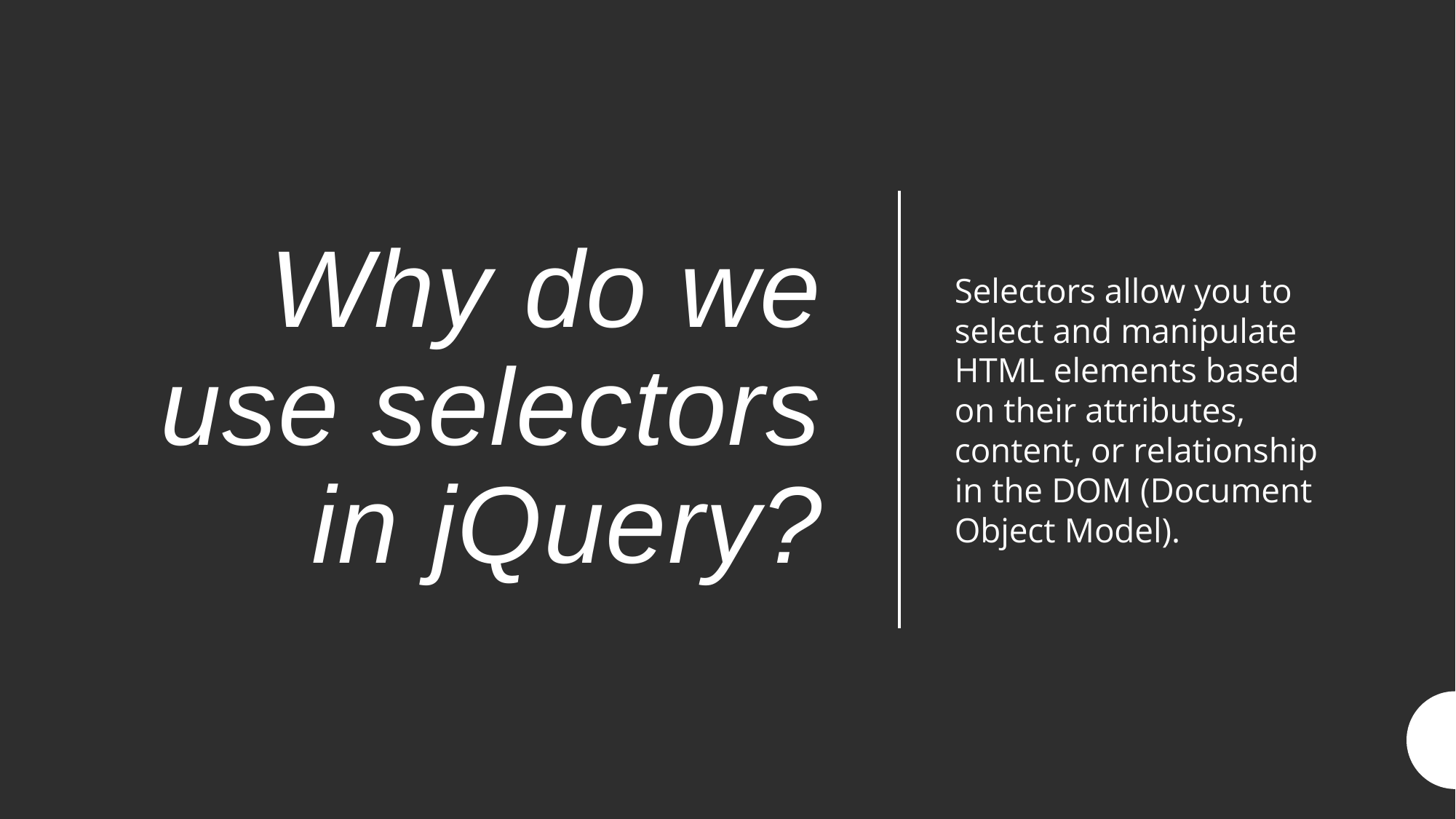

# Why do we use selectors in jQuery?
Selectors allow you to select and manipulate HTML elements based on their attributes, content, or relationship in the DOM (Document Object Model).